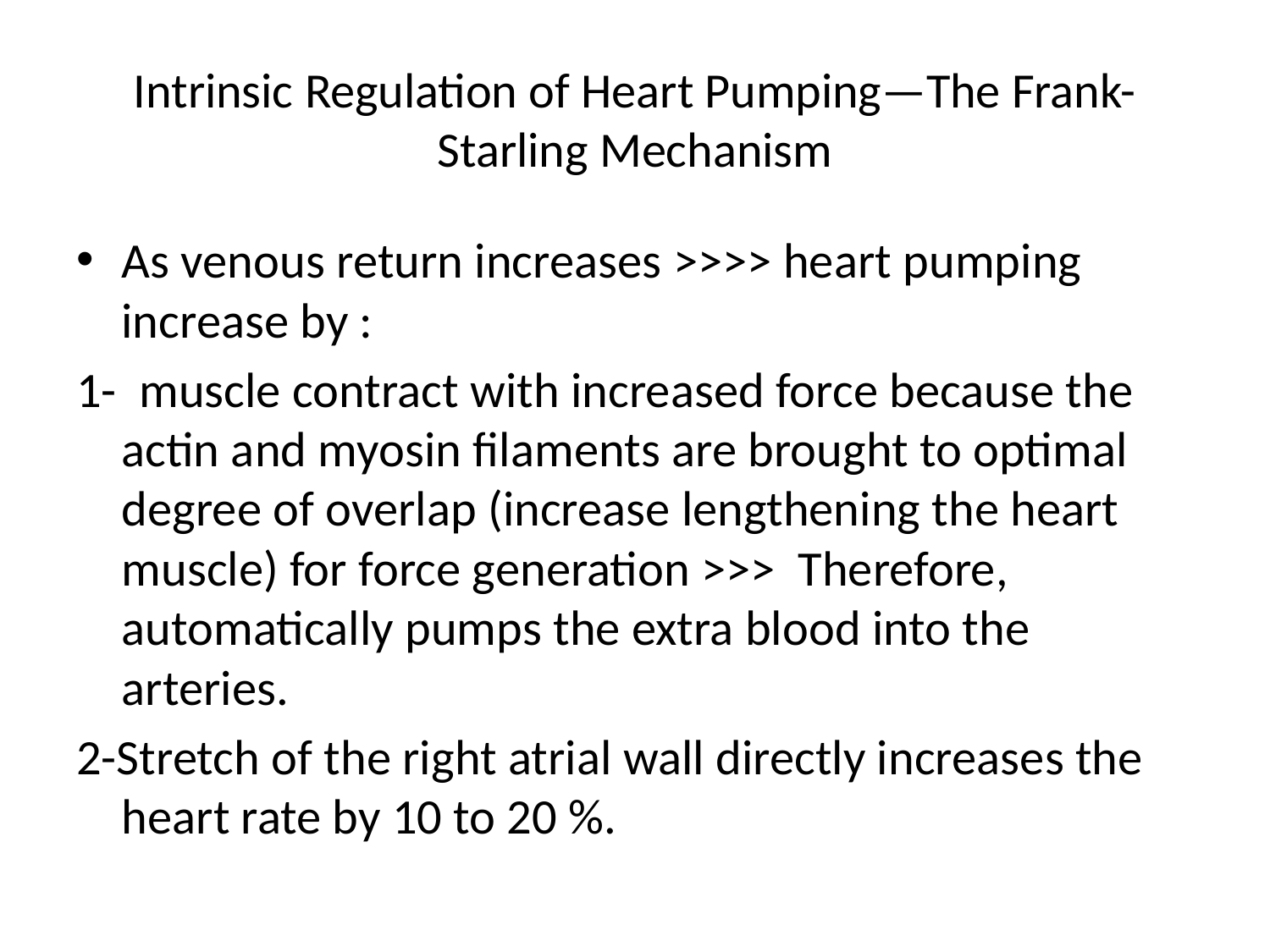

# Intrinsic Regulation of Heart Pumping—The Frank-Starling Mechanism
As venous return increases >>>> heart pumping increase by :
1-  muscle contract with increased force because the actin and myosin filaments are brought to optimal degree of overlap (increase lengthening the heart muscle) for force generation >>>  Therefore, automatically pumps the extra blood into the arteries.
2-Stretch of the right atrial wall directly increases the heart rate by 10 to 20 %.